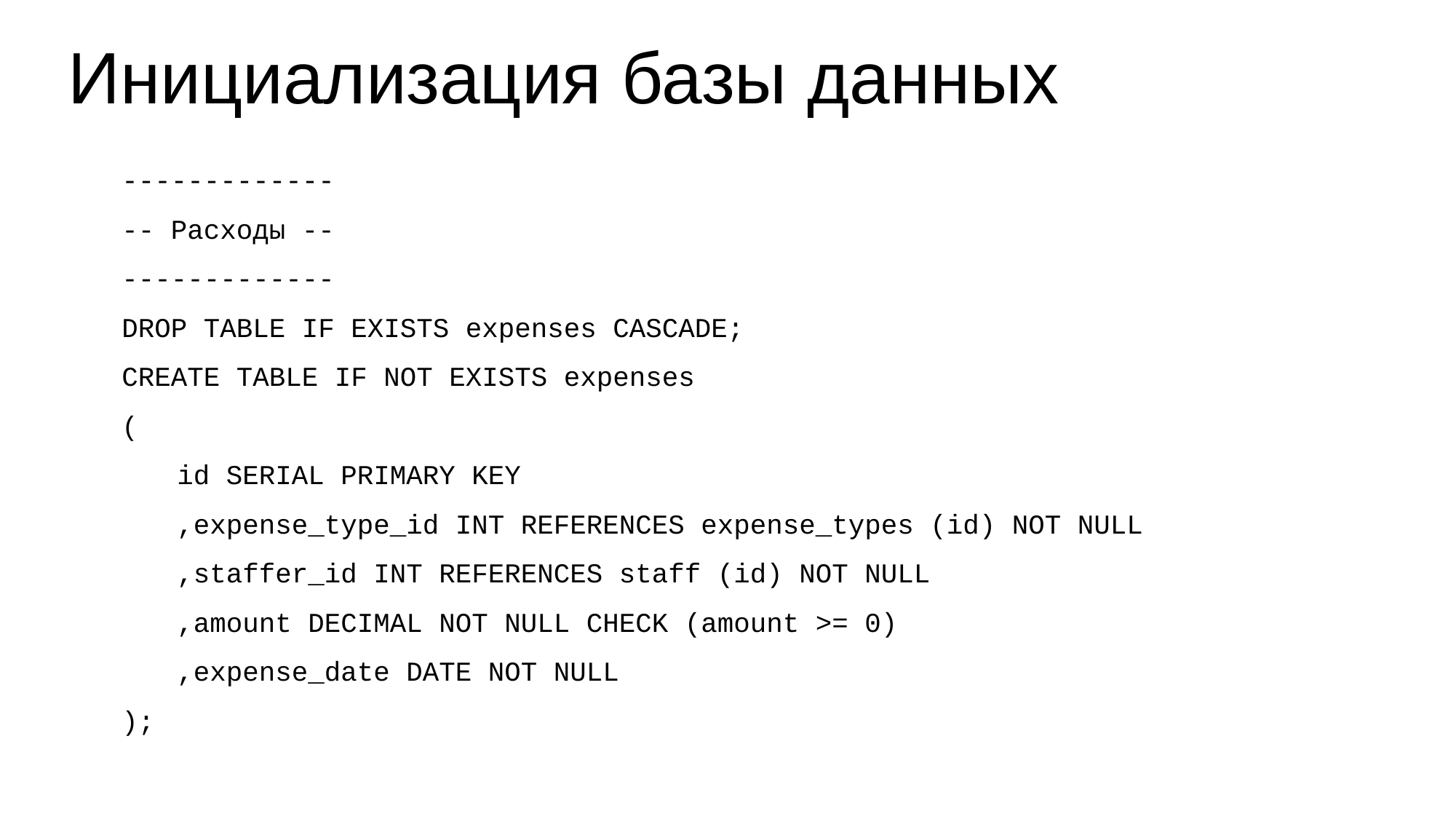

# Инициализация базы данных
-------------
-- Расходы --
-------------
DROP TABLE IF EXISTS expenses CASCADE;
CREATE TABLE IF NOT EXISTS expenses
(
	id SERIAL PRIMARY KEY
	,expense_type_id INT REFERENCES expense_types (id) NOT NULL
	,staffer_id INT REFERENCES staff (id) NOT NULL
	,amount DECIMAL NOT NULL CHECK (amount >= 0)
	,expense_date DATE NOT NULL
);